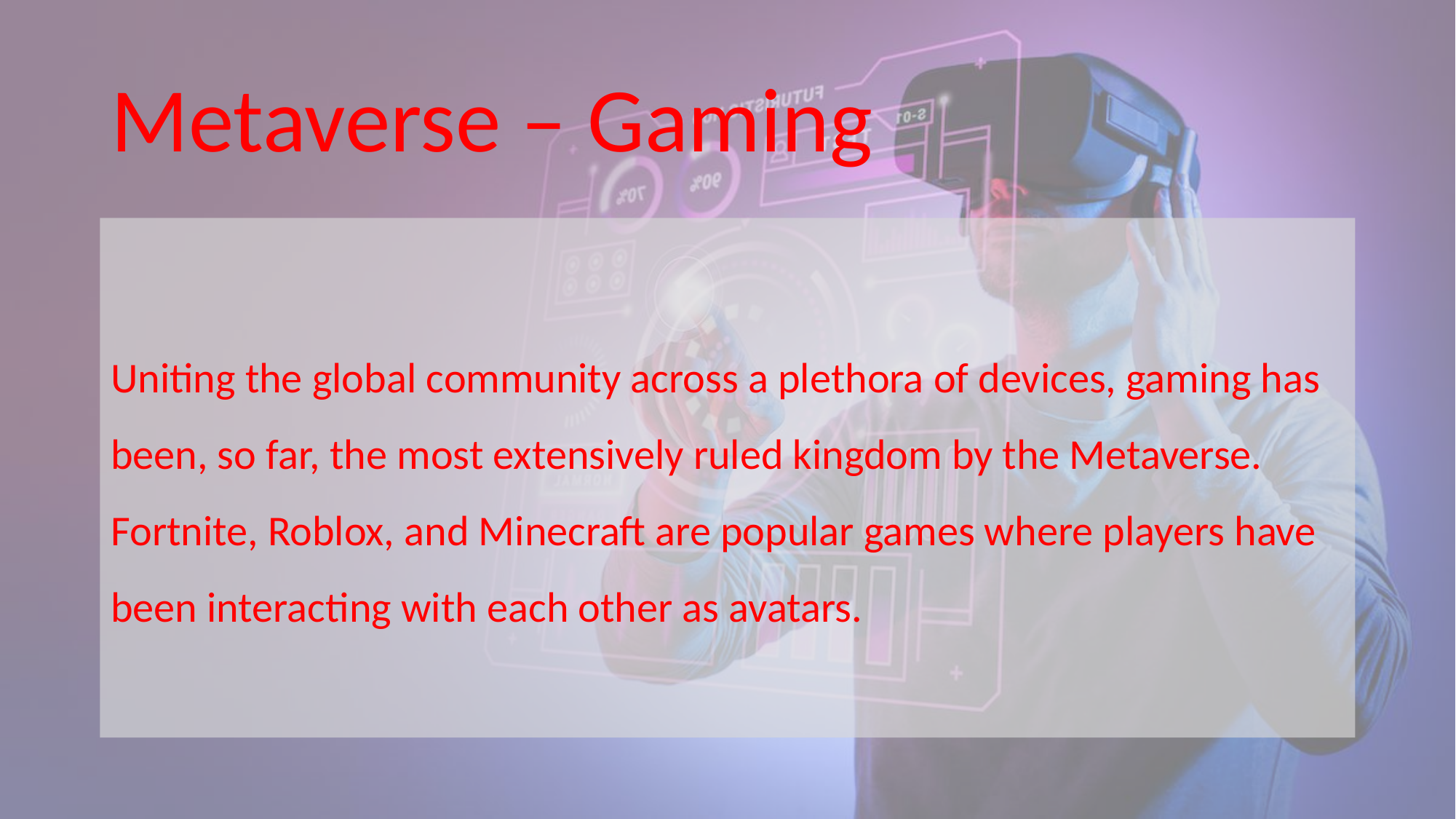

# Metaverse – Gaming
Uniting the global community across a plethora of devices, gaming has been, so far, the most extensively ruled kingdom by the Metaverse. Fortnite, Roblox, and Minecraft are popular games where players have been interacting with each other as avatars.